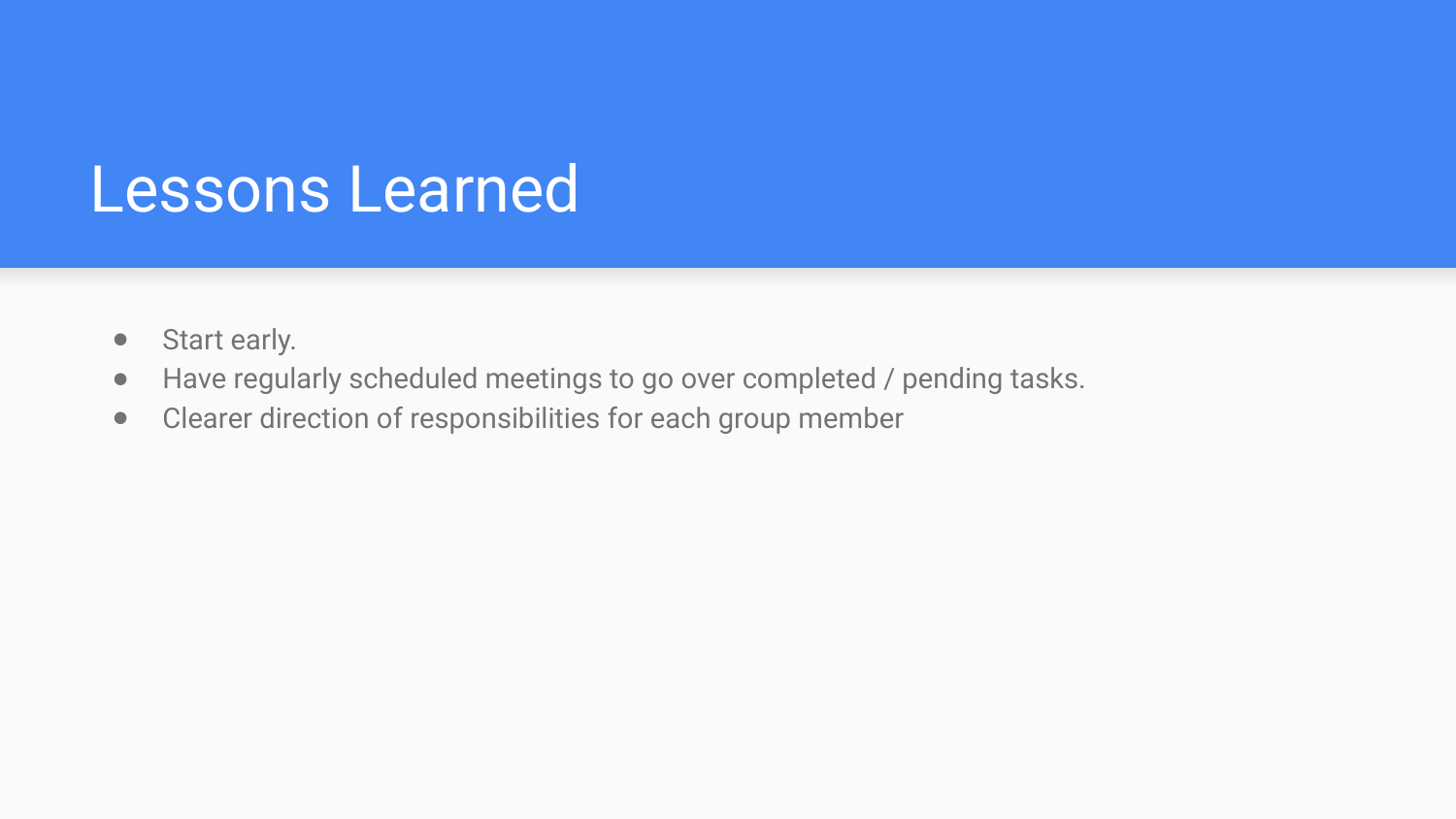

# Lessons Learned
Start early.
Have regularly scheduled meetings to go over completed / pending tasks.
Clearer direction of responsibilities for each group member